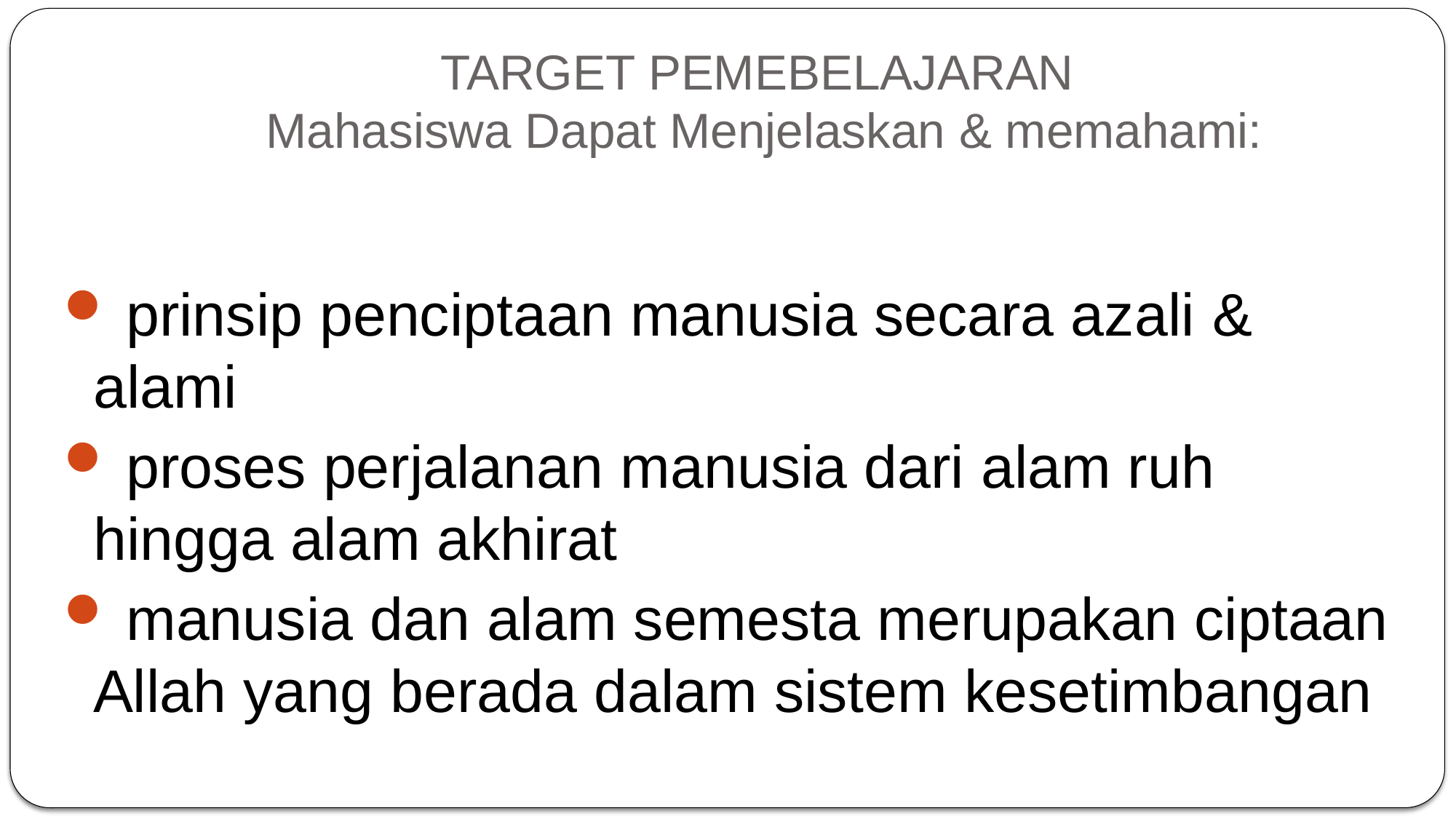

# TARGET PEMEBELAJARAN Mahasiswa Dapat Menjelaskan & memahami:

 prinsip penciptaan manusia secara azali & alami
 proses perjalanan manusia dari alam ruh hingga alam akhirat
 manusia dan alam semesta merupakan ciptaan Allah yang berada dalam sistem kesetimbangan